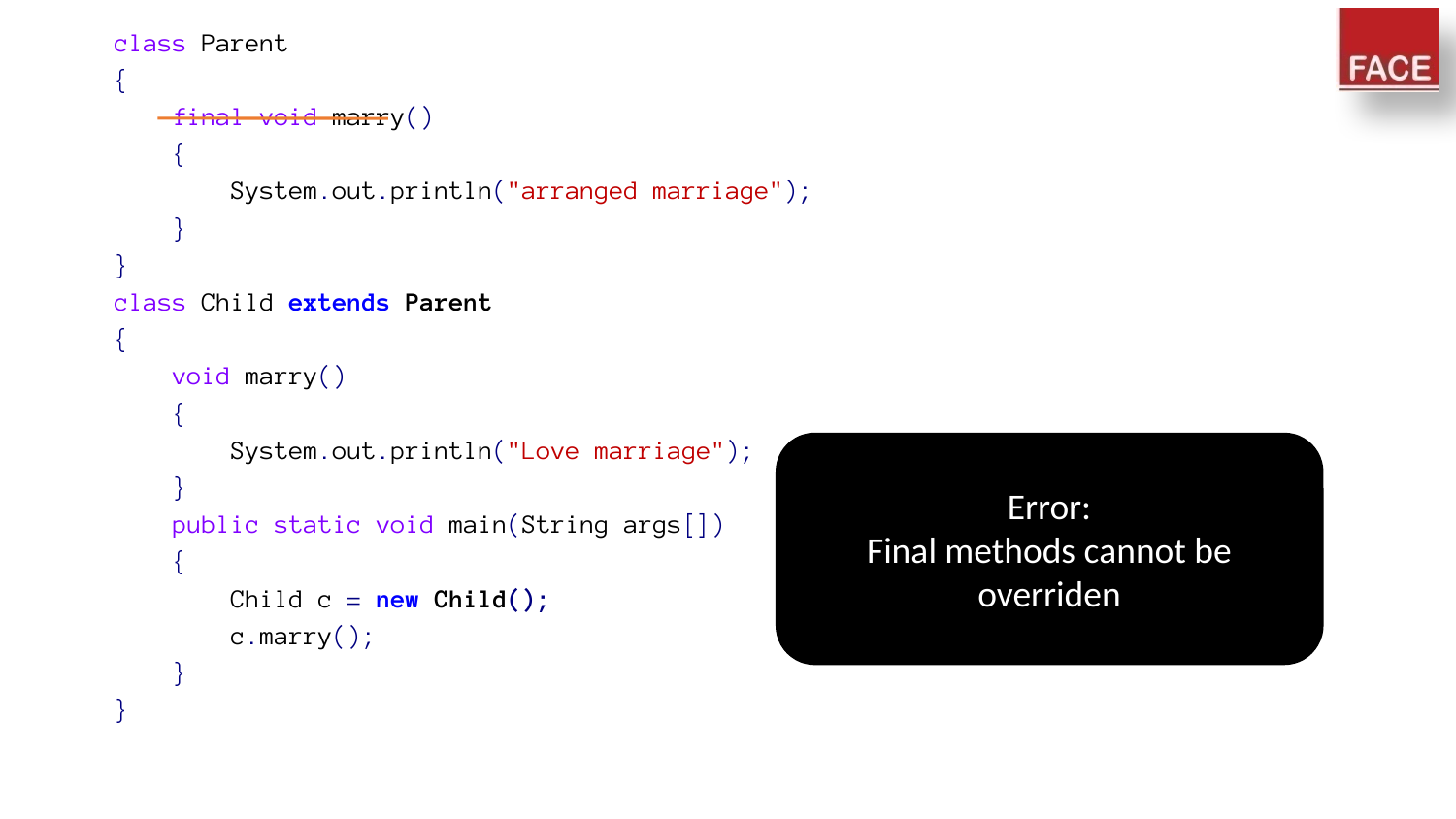

class Parent
{
    final void marry()
    {
        System.out.println("arranged marriage");
    }
}
class Child extends Parent
{
    void marry()
    {
        System.out.println("Love marriage");
    }
    public static void main(String args[])
    {
        Child c = new Child();
        c.marry();
    }
}
Error:
Final methods cannot be overriden